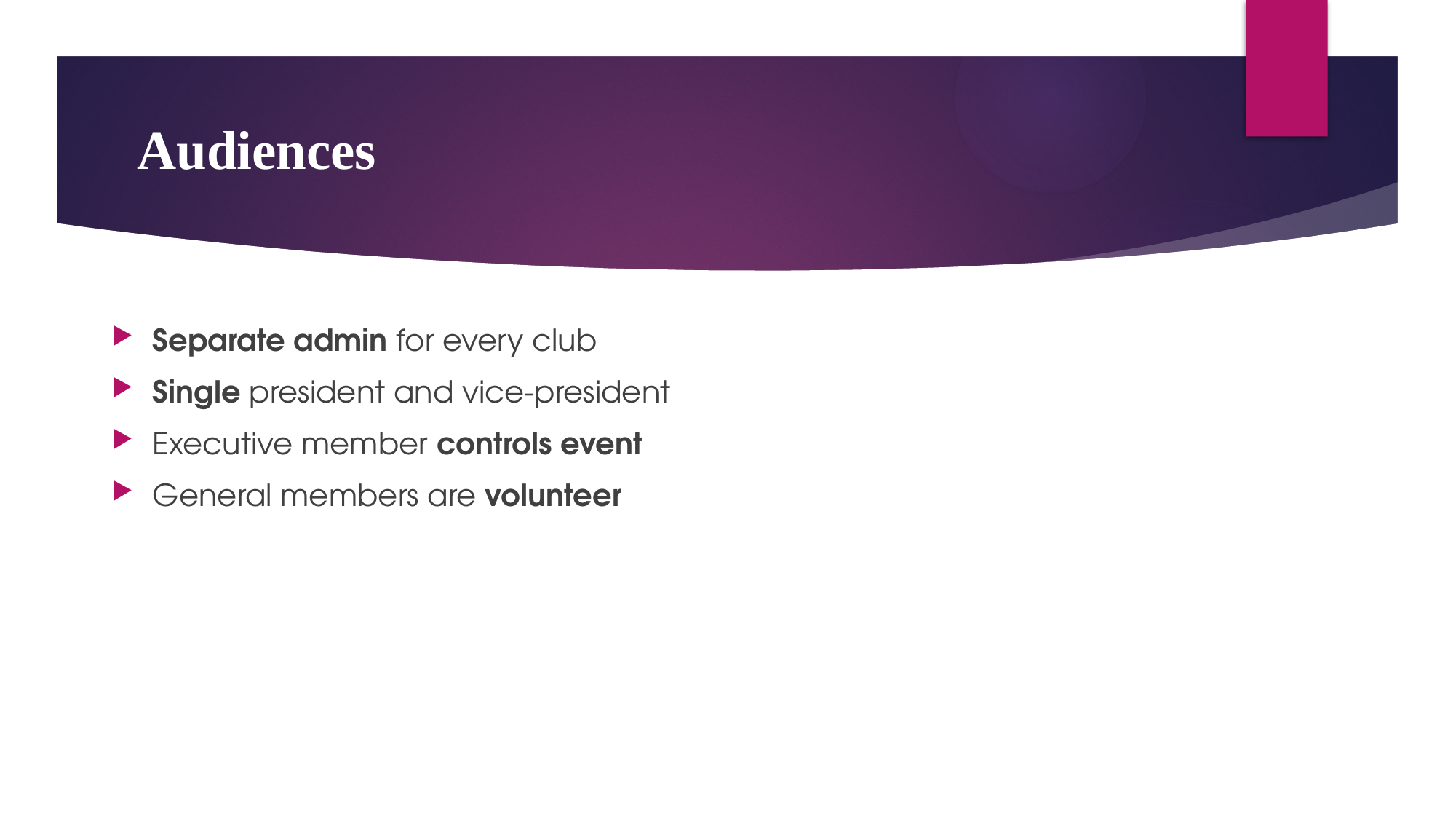

# Audiences
Separate admin for every club
Single president and vice-president
Executive member controls event
General members are volunteer